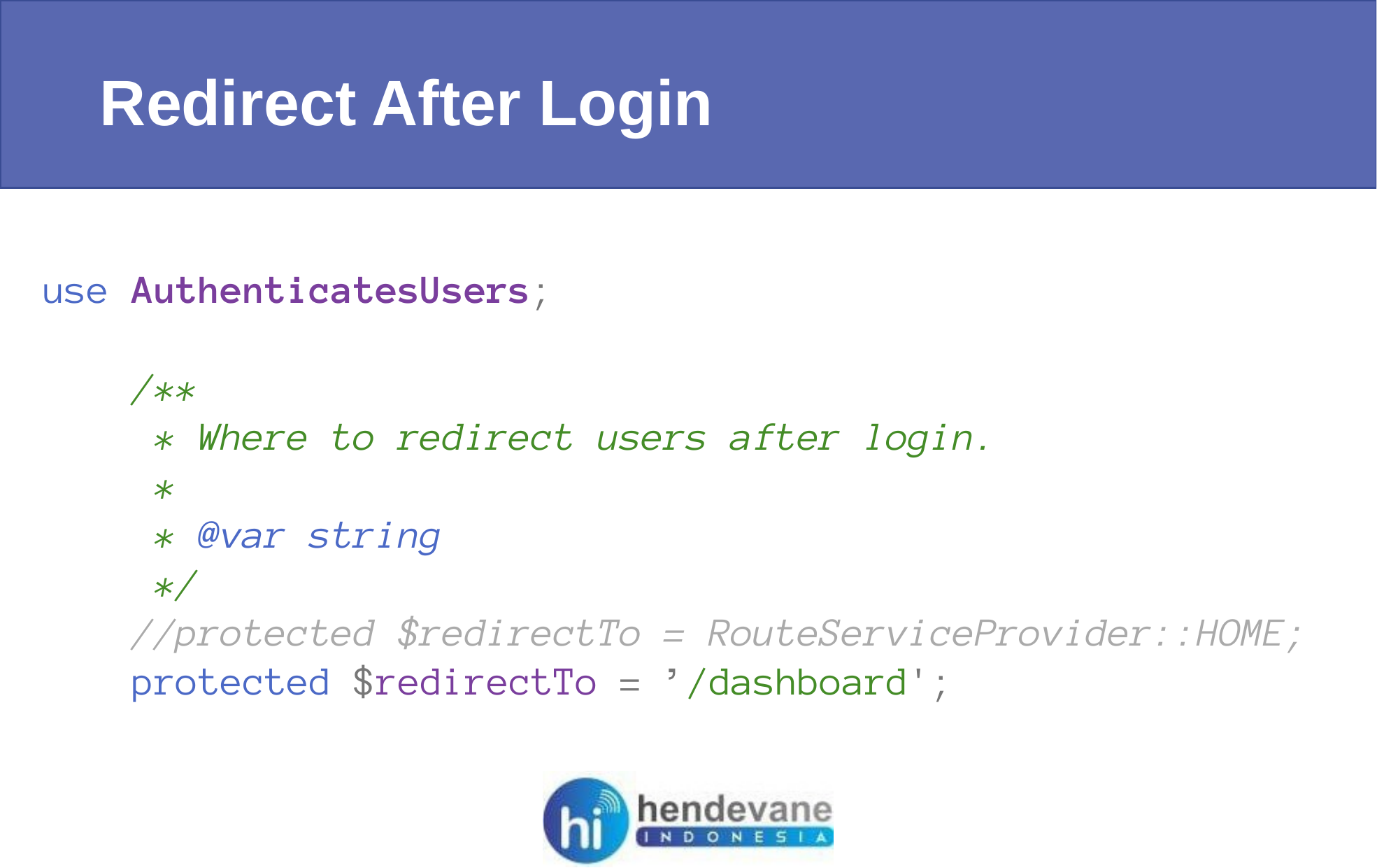

Redirect After Login
use AuthenticatesUsers;
    /**
     * Where to redirect users after login.
     *
     * @var string
     */
    //protected $redirectTo = RouteServiceProvider::HOME;
    protected $redirectTo = ’/dashboard';